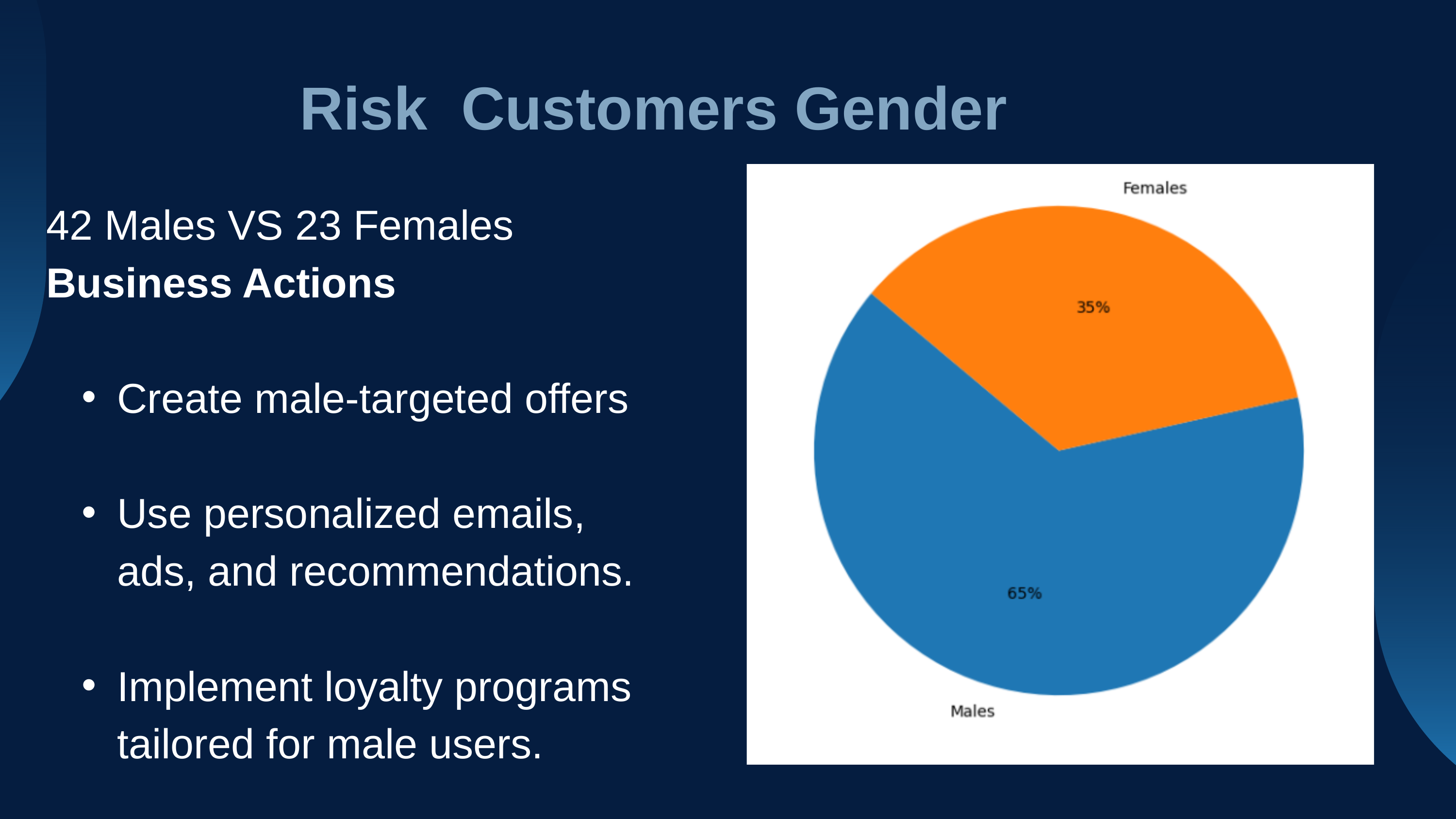

Risk  Customers Gender

42 Males VS 23 Females
Business Actions

Create male-targeted offers

Use personalized emails, ads, and recommendations.

Implement loyalty programs tailored for male users.